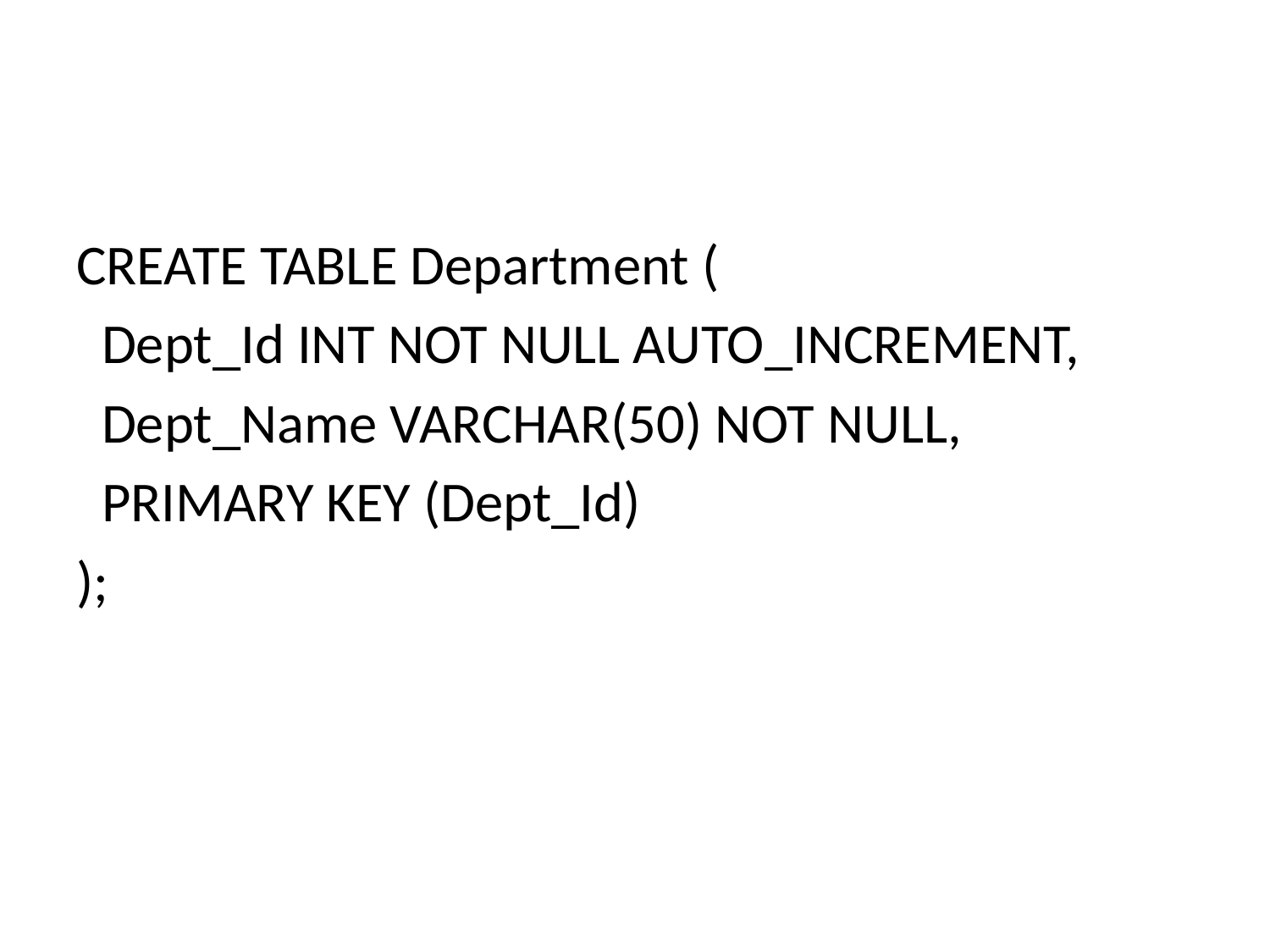

#
CREATE TABLE Department (
  Dept_Id INT NOT NULL AUTO_INCREMENT,
  Dept_Name VARCHAR(50) NOT NULL,
  PRIMARY KEY (Dept_Id)
);